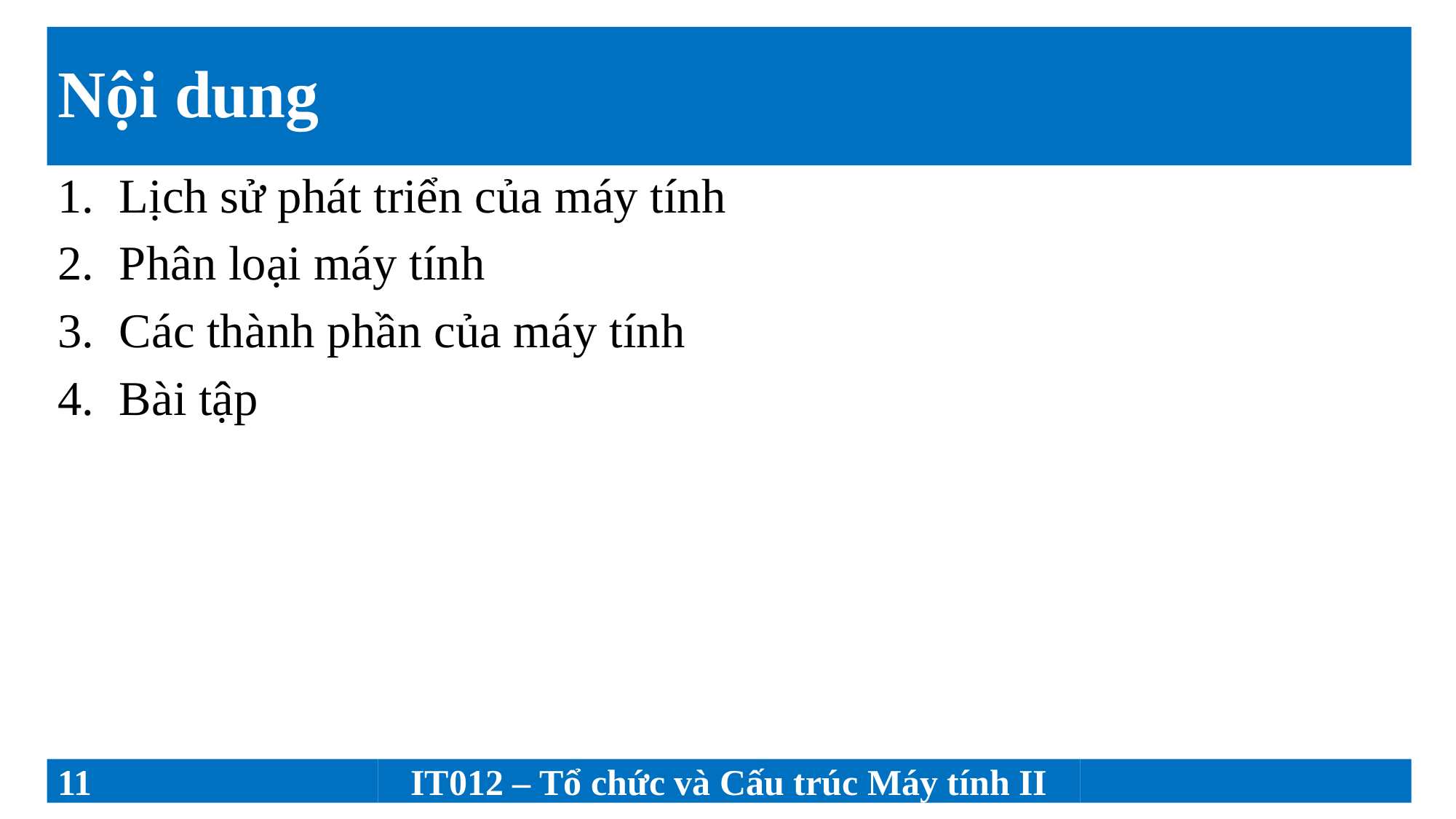

# Nội dung
Lịch sử phát triển của máy tính
Phân loại máy tính
Các thành phần của máy tính
Bài tập
11